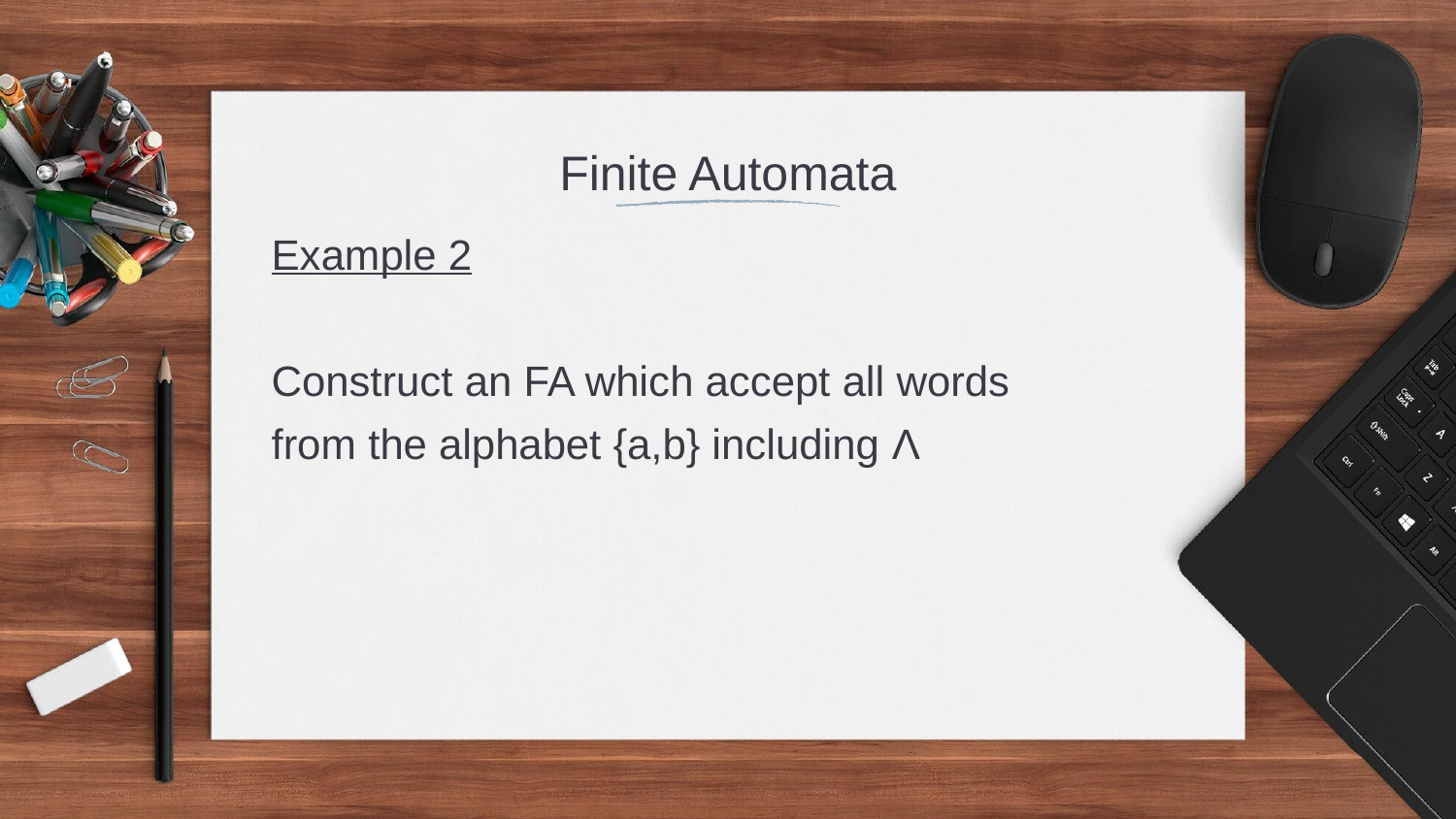

# Finite Automata
Example 2

Construct an FA which accept all words
from the alphabet {a,b} including Λ